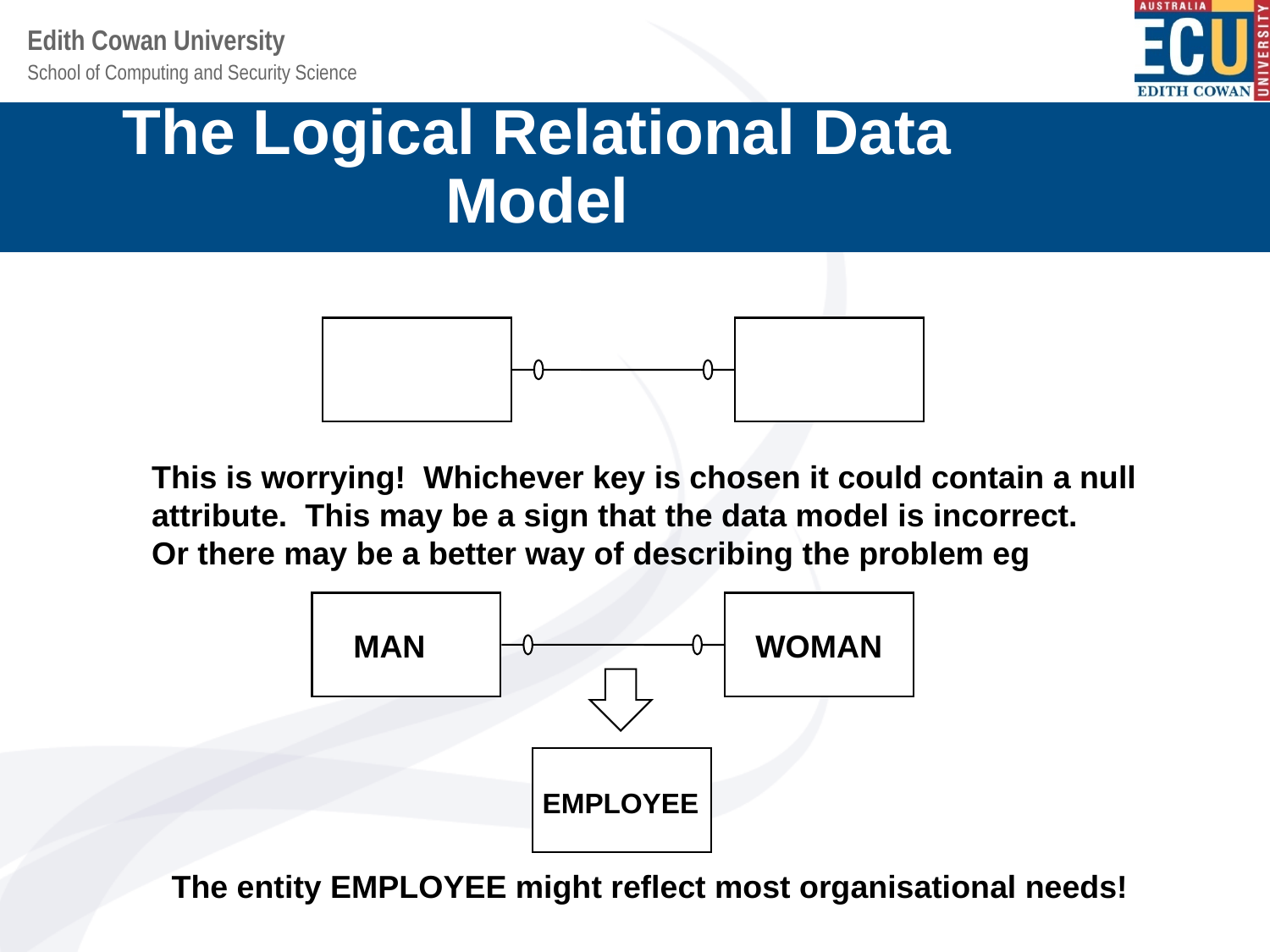

The Logical Relational Data Model

This is worrying!  Whichever key is chosen it could contain a null
attribute.  This may be a sign that the data model is incorrect.
Or there may be a better way of describing the problem eg

MAN
WOMAN

EMPLOYEE
The entity EMPLOYEE might reflect most organisational needs!